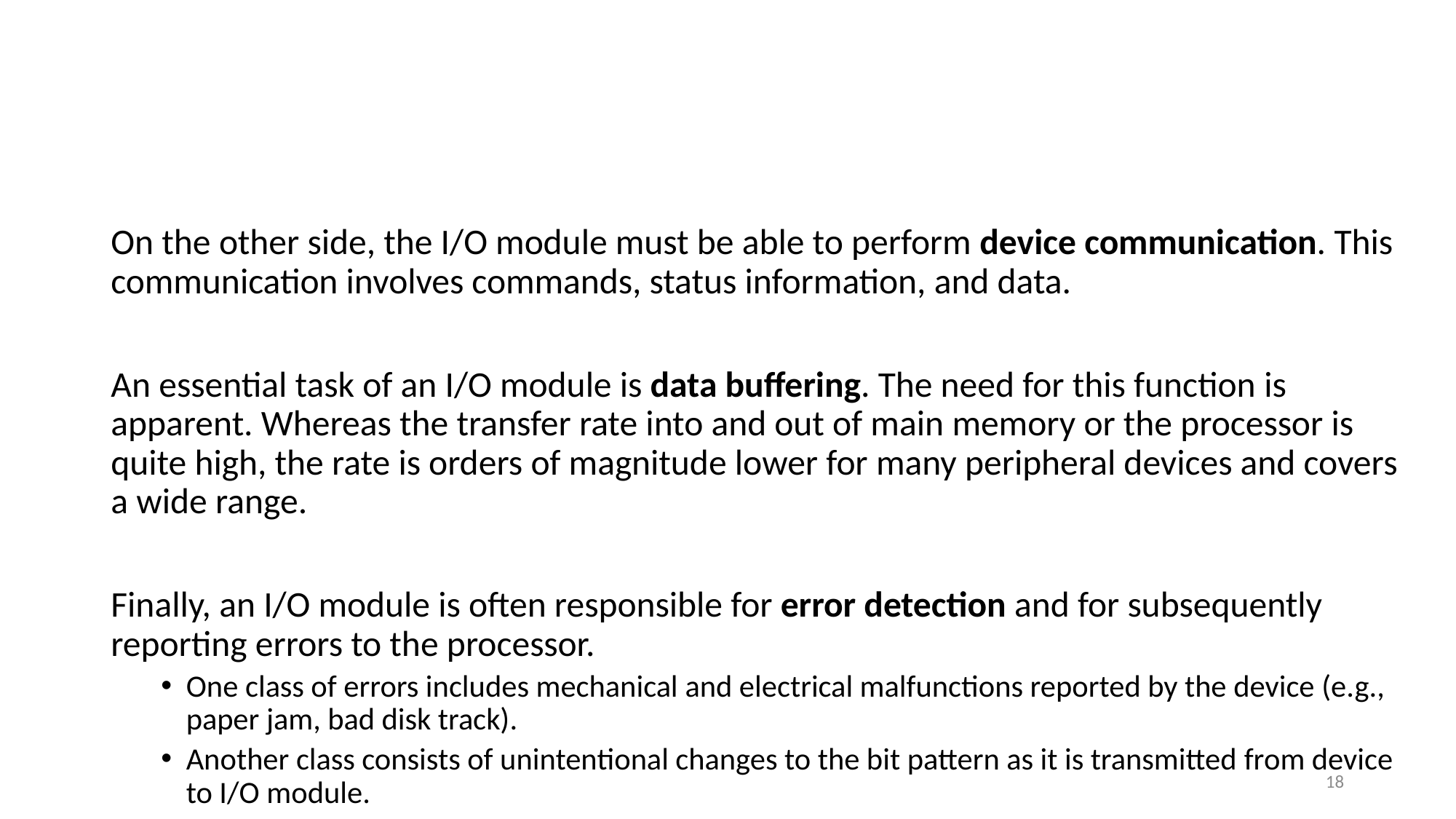

#
On the other side, the I/O module must be able to perform device communication. This communication involves commands, status information, and data.

An essential task of an I/O module is data buffering. The need for this function is apparent. Whereas the transfer rate into and out of main memory or the processor is quite high, the rate is orders of magnitude lower for many peripheral devices and covers a wide range.

Finally, an I/O module is often responsible for error detection and for subsequently reporting errors to the processor.
One class of errors includes mechanical and electrical malfunctions reported by the device (e.g., paper jam, bad disk track).
Another class consists of unintentional changes to the bit pattern as it is transmitted from device to I/O module.
18